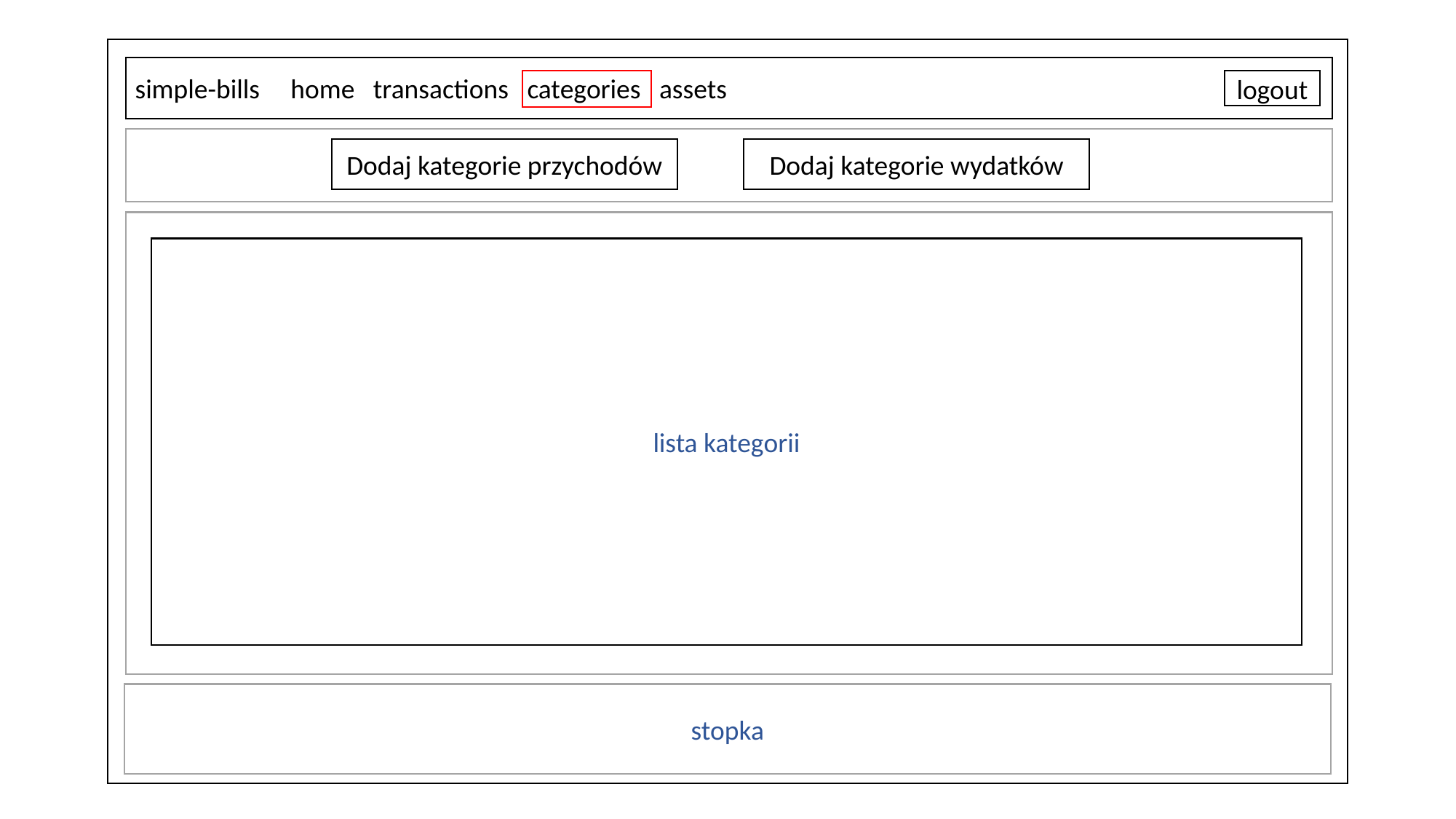

simple-bills     home   transactions   categories   assets
logout

Dodaj kategorie wydatków
Dodaj kategorie przychodów

lista kategorii
stopka